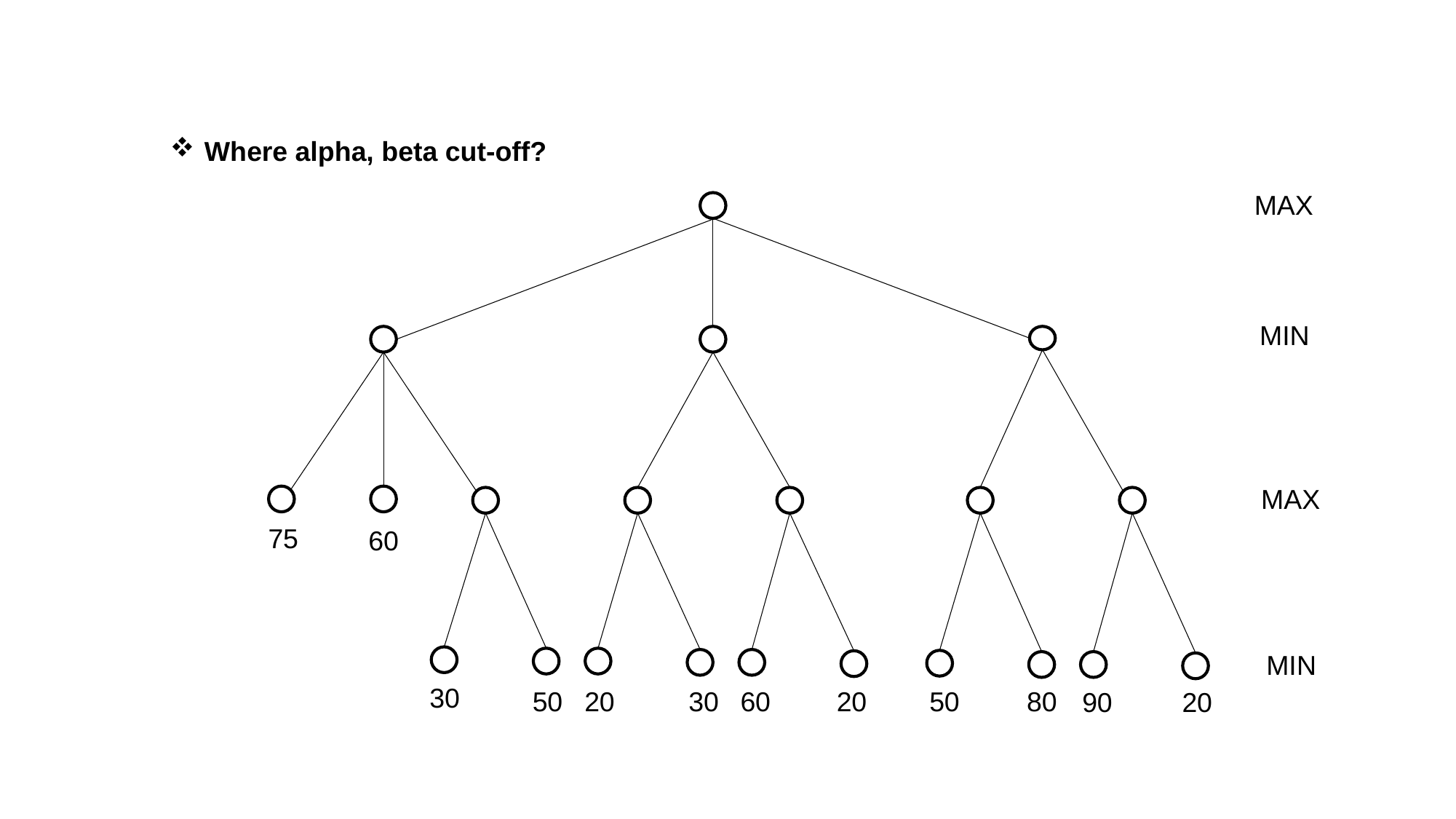

Where alpha, beta cut-off?
MAX

MIN
MAX
75
60
MIN
30
50
20
30
60
20
50
80
90
20